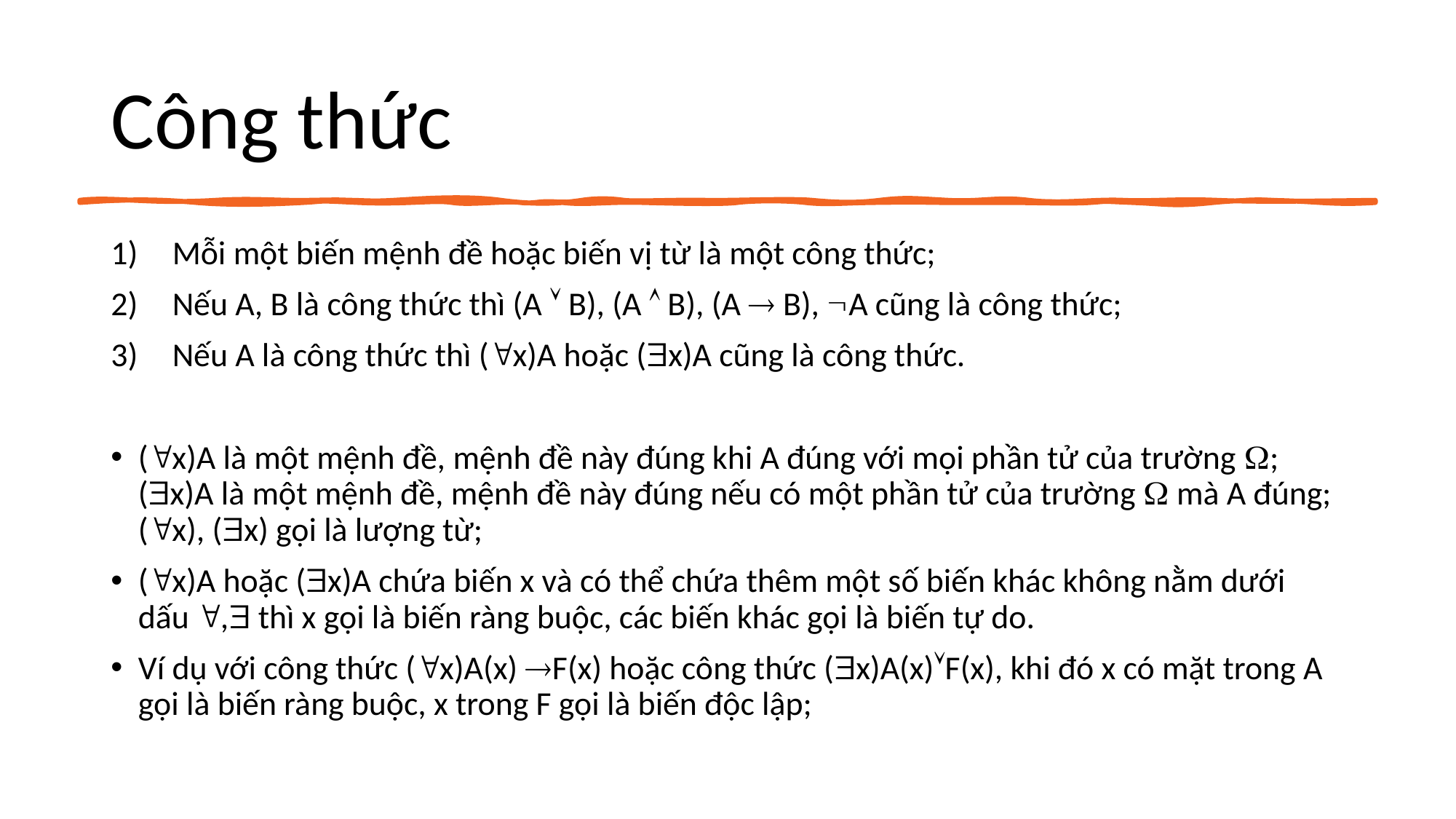

# Công thức

Mỗi một biến mệnh đề hoặc biến vị từ là một công thức;
Nếu A, B là công thức thì (A ∨ B), (A ∧ B), (A → B), ¬A cũng là công thức;
Nếu A là công thức thì (∀x)A hoặc (∃x)A cũng là công thức.

(∀x)A là một mệnh đề, mệnh đề này đúng khi A đúng với mọi phần tử của trường Ω; (∃x)A là một mệnh đề, mệnh đề này đúng nếu có một phần tử của trường Ω mà A đúng; (∀x), (∃x) gọi là lượng từ;
(∀x)A hoặc (∃x)A chứa biến x và có thể chứa thêm một số biến khác không nằm dưới dấu ∀,∃ thì x gọi là biến ràng buộc, các biến khác gọi là biến tự do.
Ví dụ với công thức (∀x)A(x) →F(x) hoặc công thức (∃x)A(x)∨F(x), khi đó x có mặt trong A gọi là biến ràng buộc, x trong F gọi là biến độc lập;